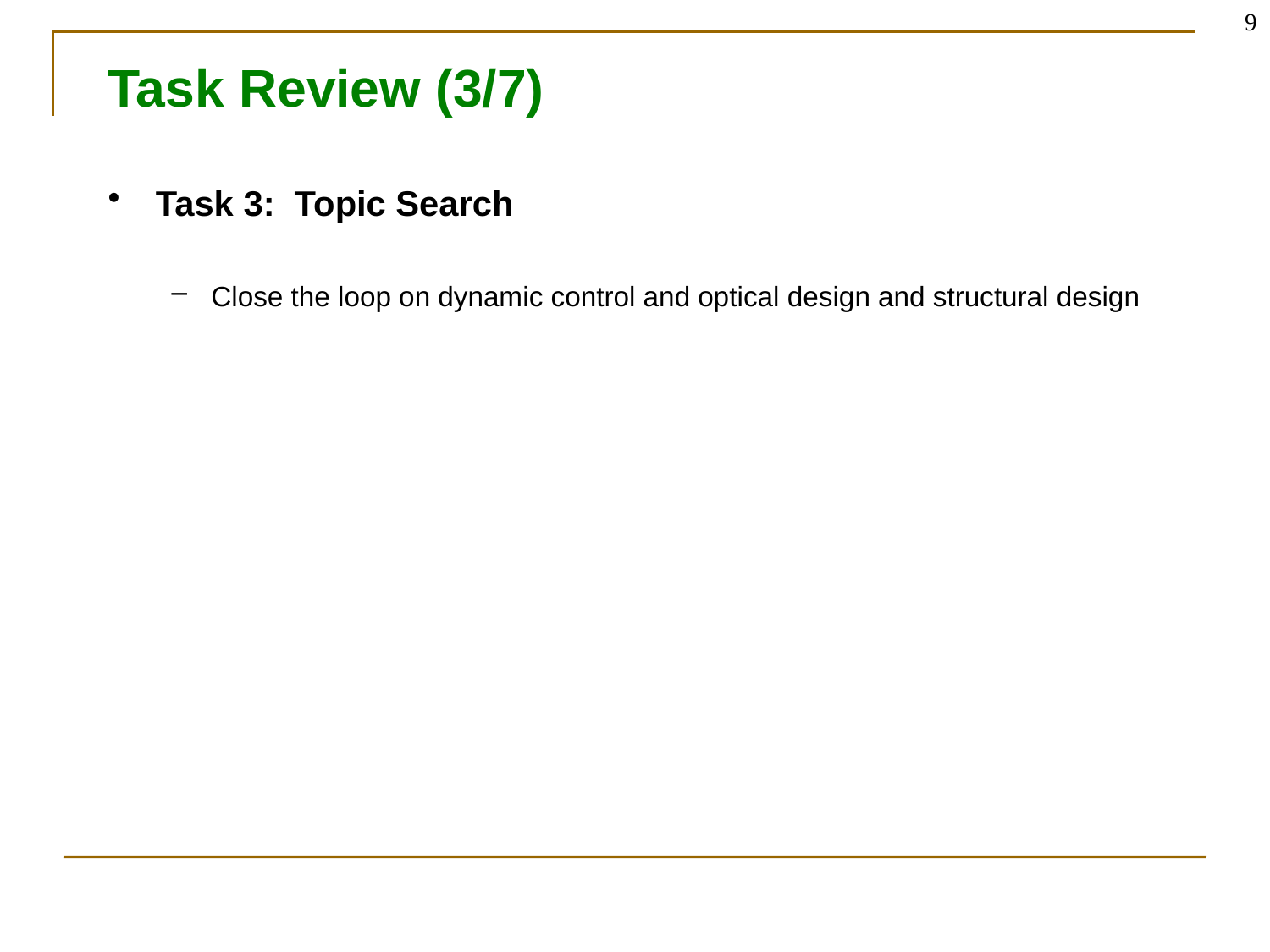

9
# Task Review (3/7)
Task 3:  Topic Search

Close the loop on dynamic control and optical design and structural design